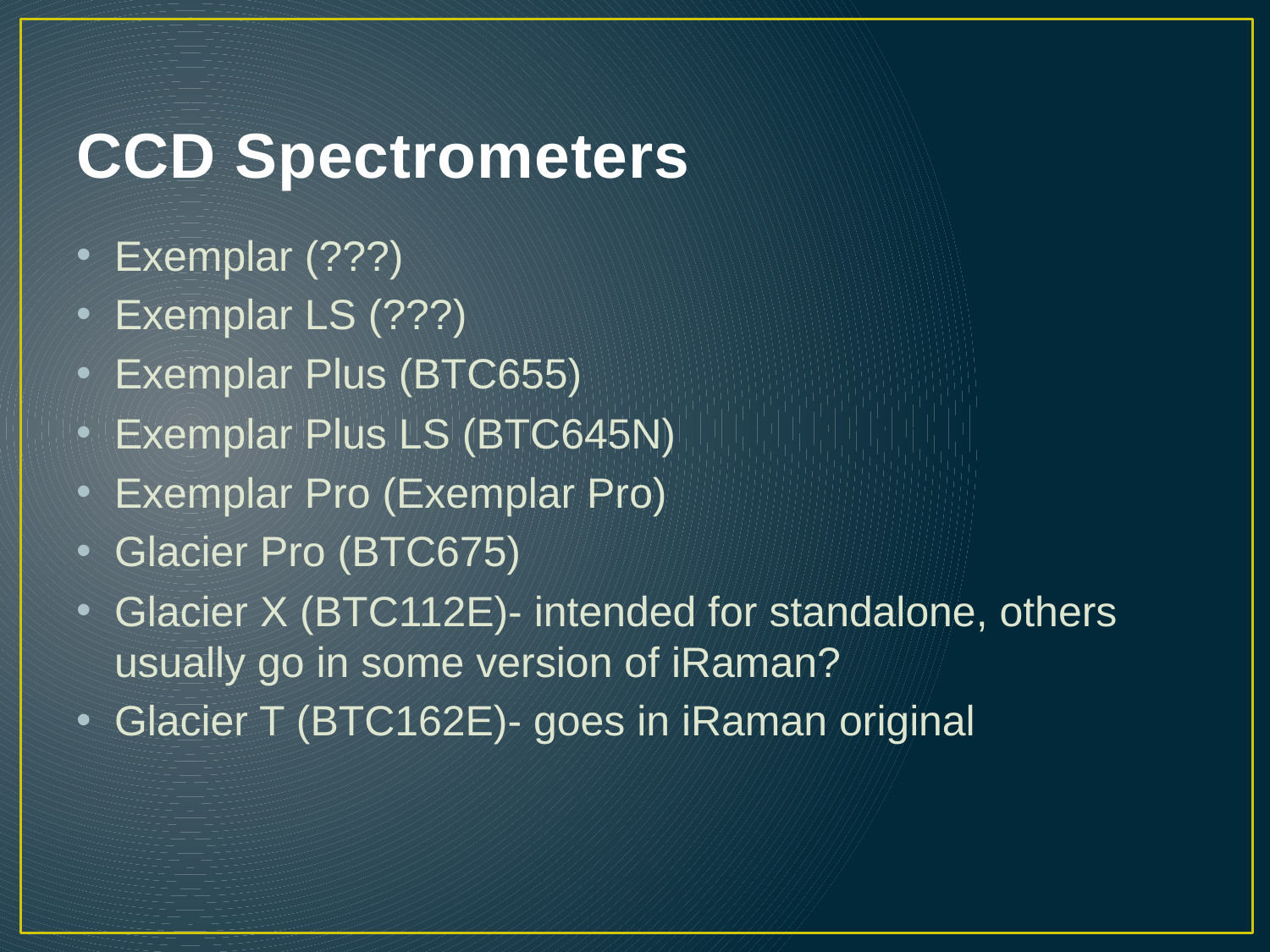

# CCD Spectrometers
Exemplar (???)
Exemplar LS (???)
Exemplar Plus (BTC655)
Exemplar Plus LS (BTC645N)
Exemplar Pro (Exemplar Pro)
Glacier Pro (BTC675)
Glacier X (BTC112E)- intended for standalone, others usually go in some version of iRaman?
Glacier T (BTC162E)- goes in iRaman original